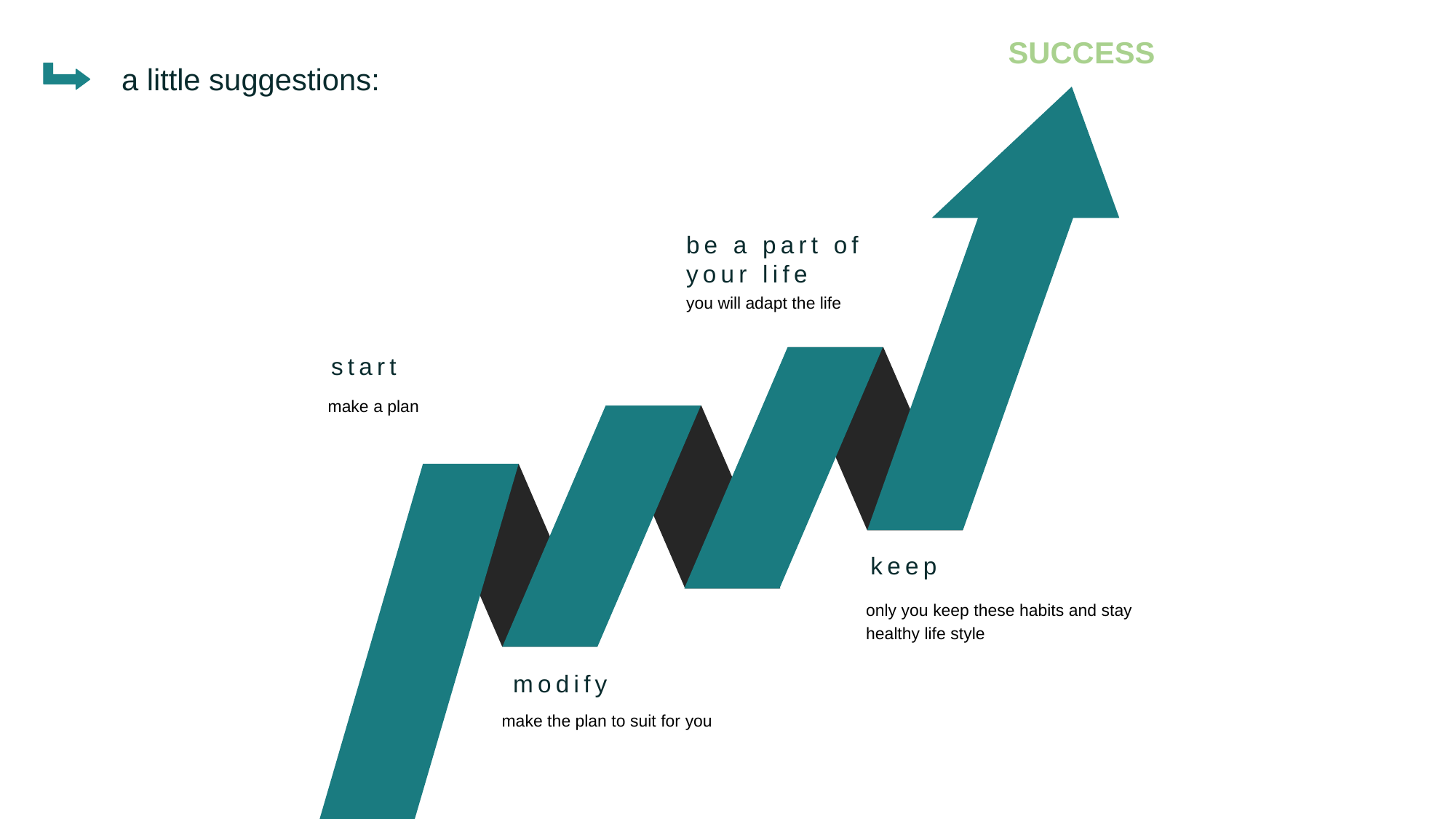

SUCCESS
a little suggestions:

be a part of your life
you will adapt the life
start

make a plan

keep
only you keep these habits and stay healthy life style
 modify
make the plan to suit for you